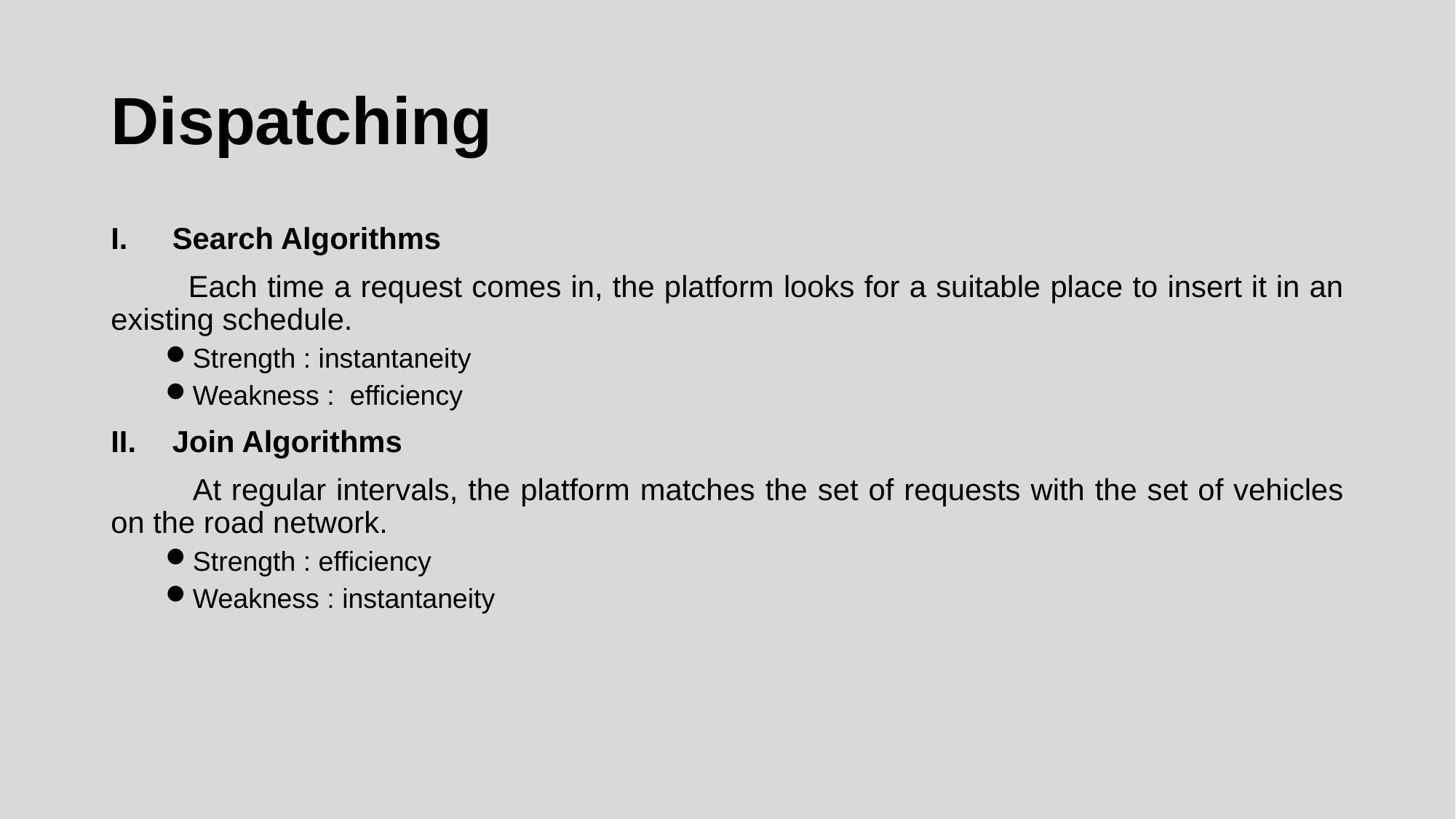

# Dispatching
Search Algorithms
        Each time a request comes in, the platform looks for a suitable place to insert it in an existing schedule.
Strength : instantaneity
Weakness :  efficiency
Join Algorithms
        At regular intervals, the platform matches the set of requests with the set of vehicles on the road network.
Strength : efficiency
Weakness : instantaneity